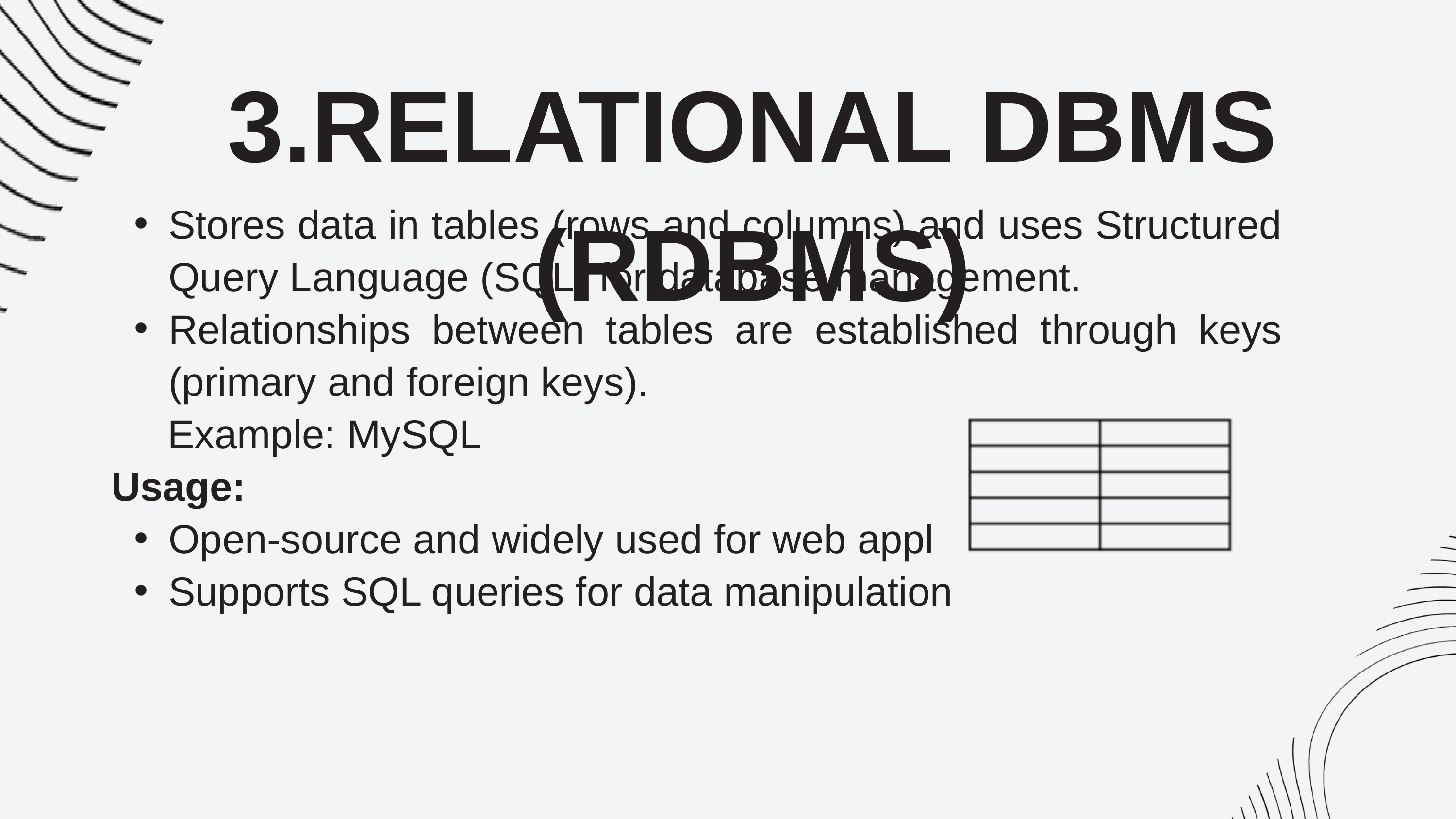

3.RELATIONAL DBMS (RDBMS)
Stores data in tables (rows and columns) and uses Structured Query Language (SQL) for database management.
Relationships between tables are established through keys (primary and foreign keys).
      Example: MySQL
 Usage:
Open-source and widely used for web applications.
Supports SQL queries for data manipulation